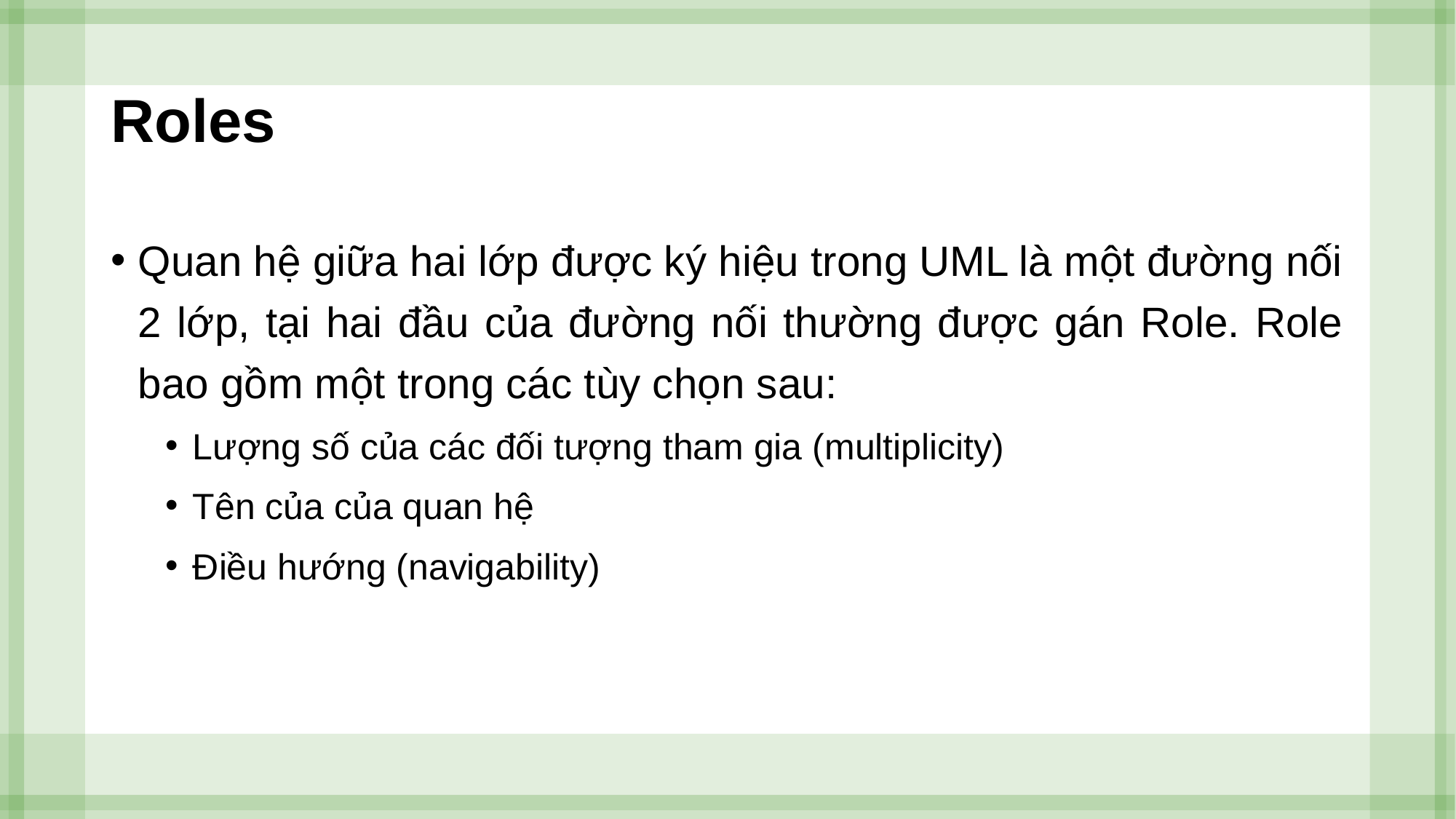

# Roles
Quan hệ giữa hai lớp được ký hiệu trong UML là một đường nối 2 lớp, tại hai đầu của đường nối thường được gán Role. Role bao gồm một trong các tùy chọn sau:
Lượng số của các đối tượng tham gia (multiplicity)
Tên của của quan hệ
Điều hướng (navigability)